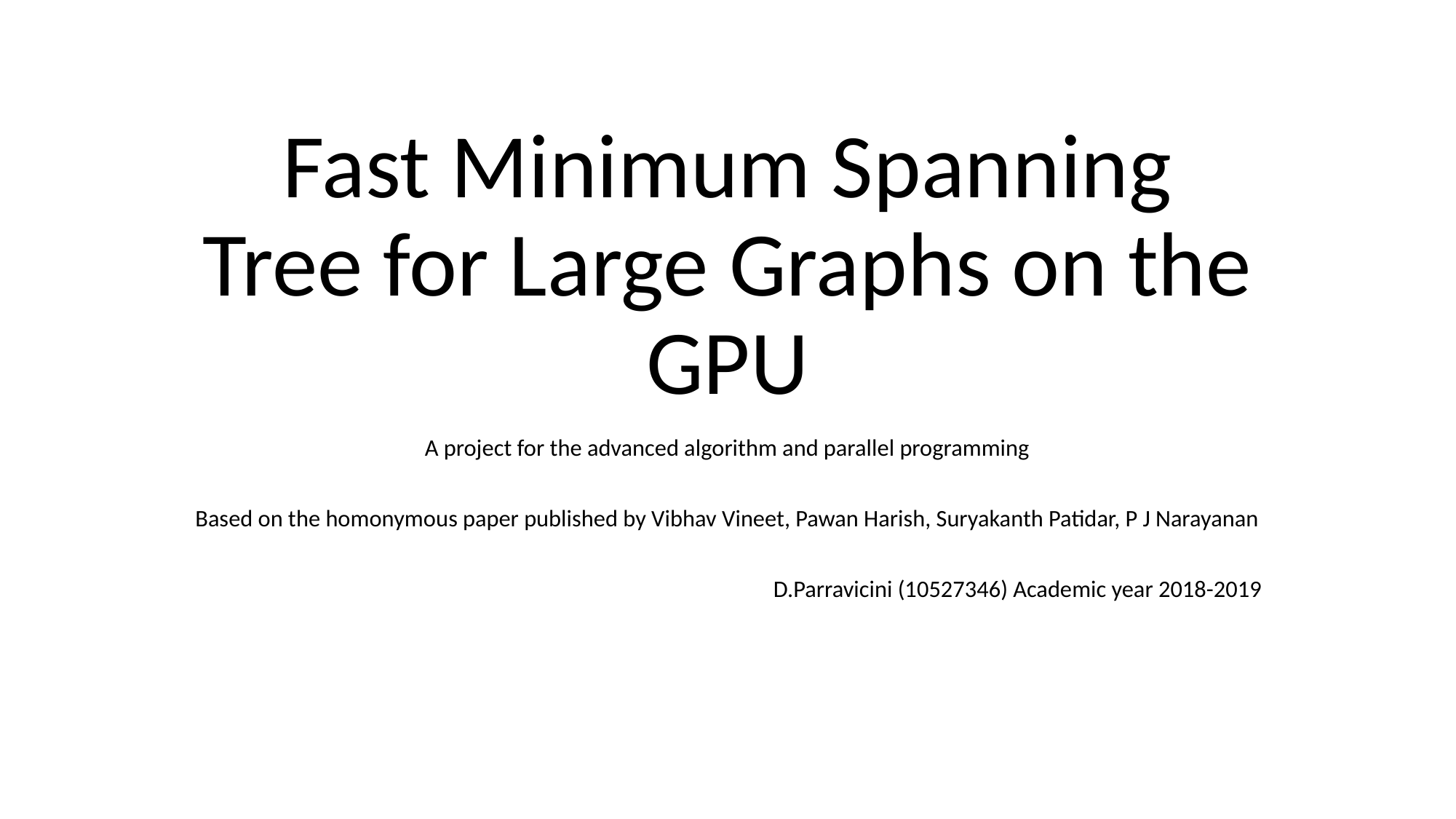

# Fast Minimum Spanning Tree for Large Graphs on the GPU
A project for the advanced algorithm and parallel programming

Based on the homonymous paper published by Vibhav Vineet, Pawan Harish, Suryakanth Patidar, P J Narayanan

D.Parravicini (10527346) Academic year 2018-2019